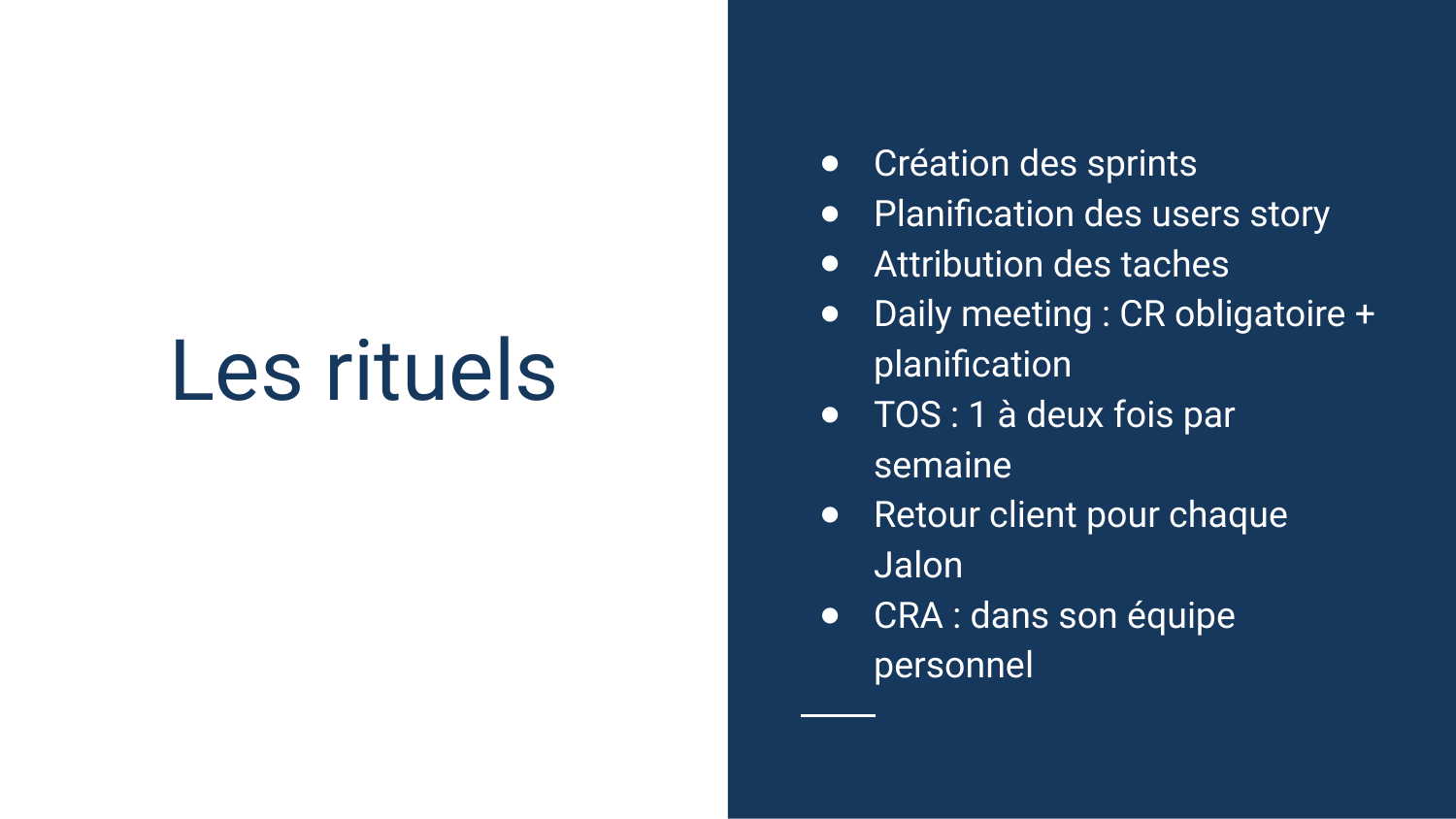

Création des sprints
Planification des users story
Attribution des taches
Daily meeting : CR obligatoire + planification
TOS : 1 à deux fois par semaine
Retour client pour chaque Jalon
CRA : dans son équipe personnel
# Les rituels